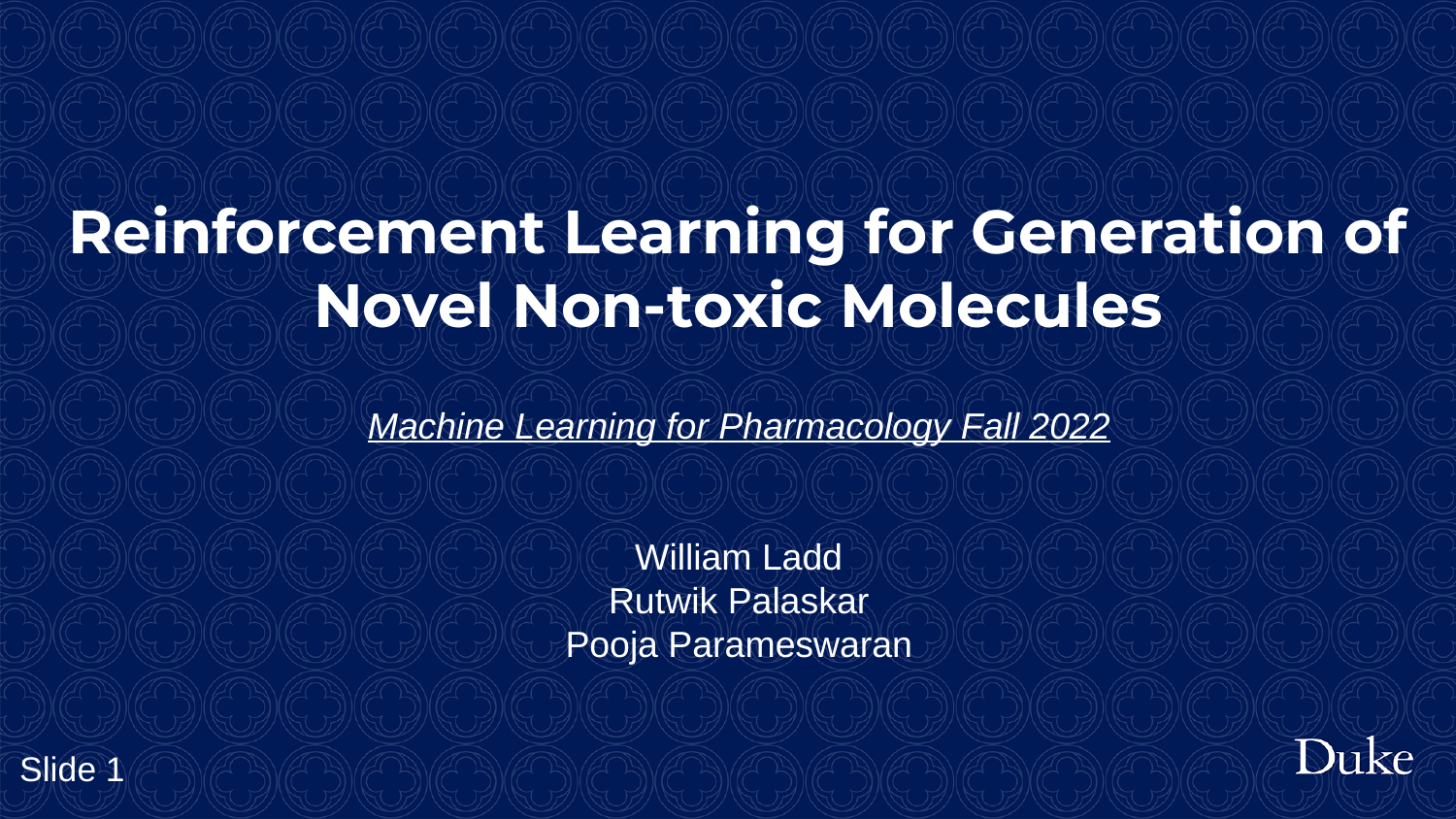

# Reinforcement Learning for Generation of Novel Non-toxic Molecules
Machine Learning for Pharmacology Fall 2022

William Ladd
Rutwik Palaskar
Pooja Parameswaran
Slide 1